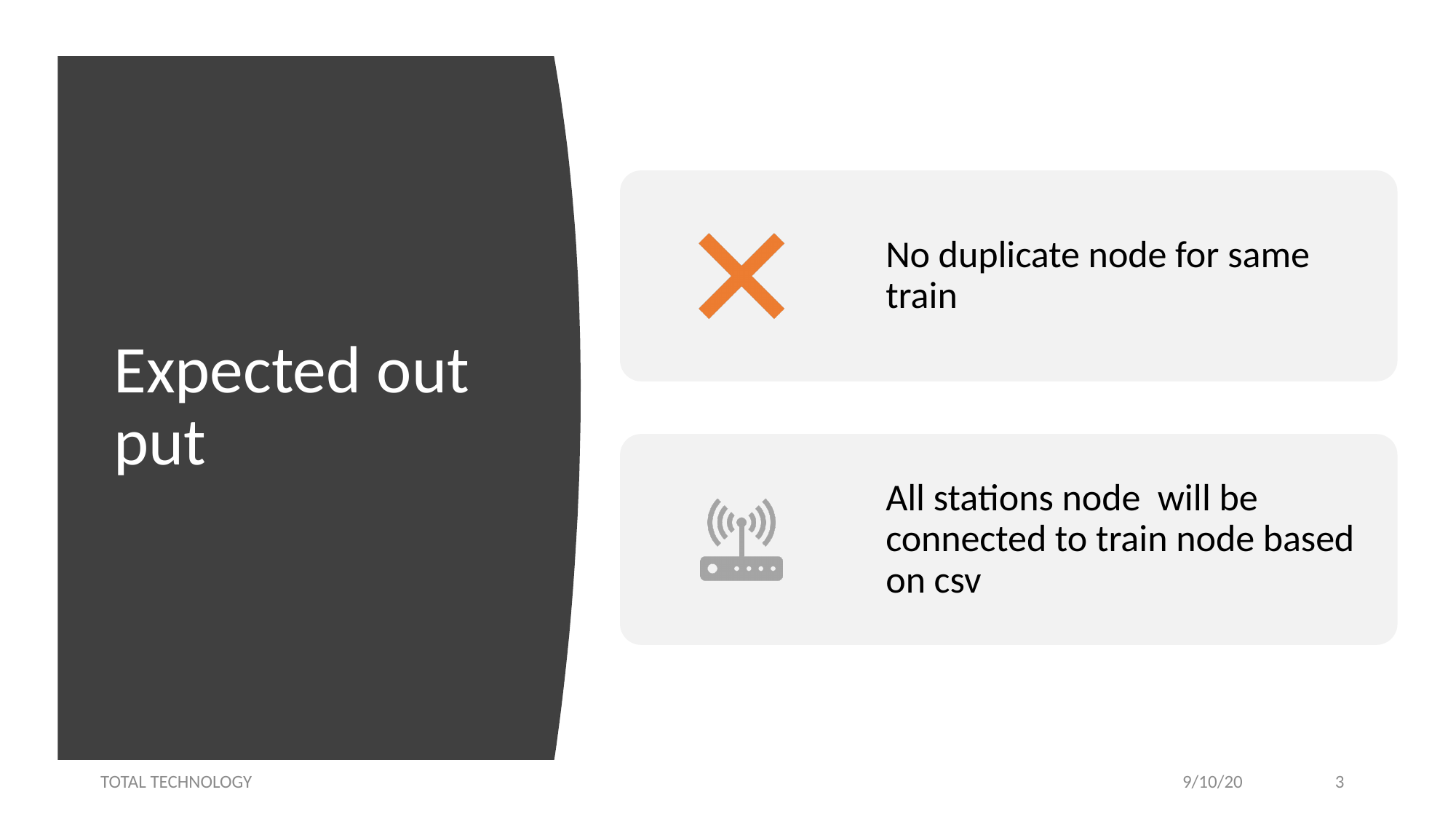

No duplicate node for same train
All stations node  will be connected to train node based on csv

# Expected out put
TOTAL TECHNOLOGY
9/10/20
3